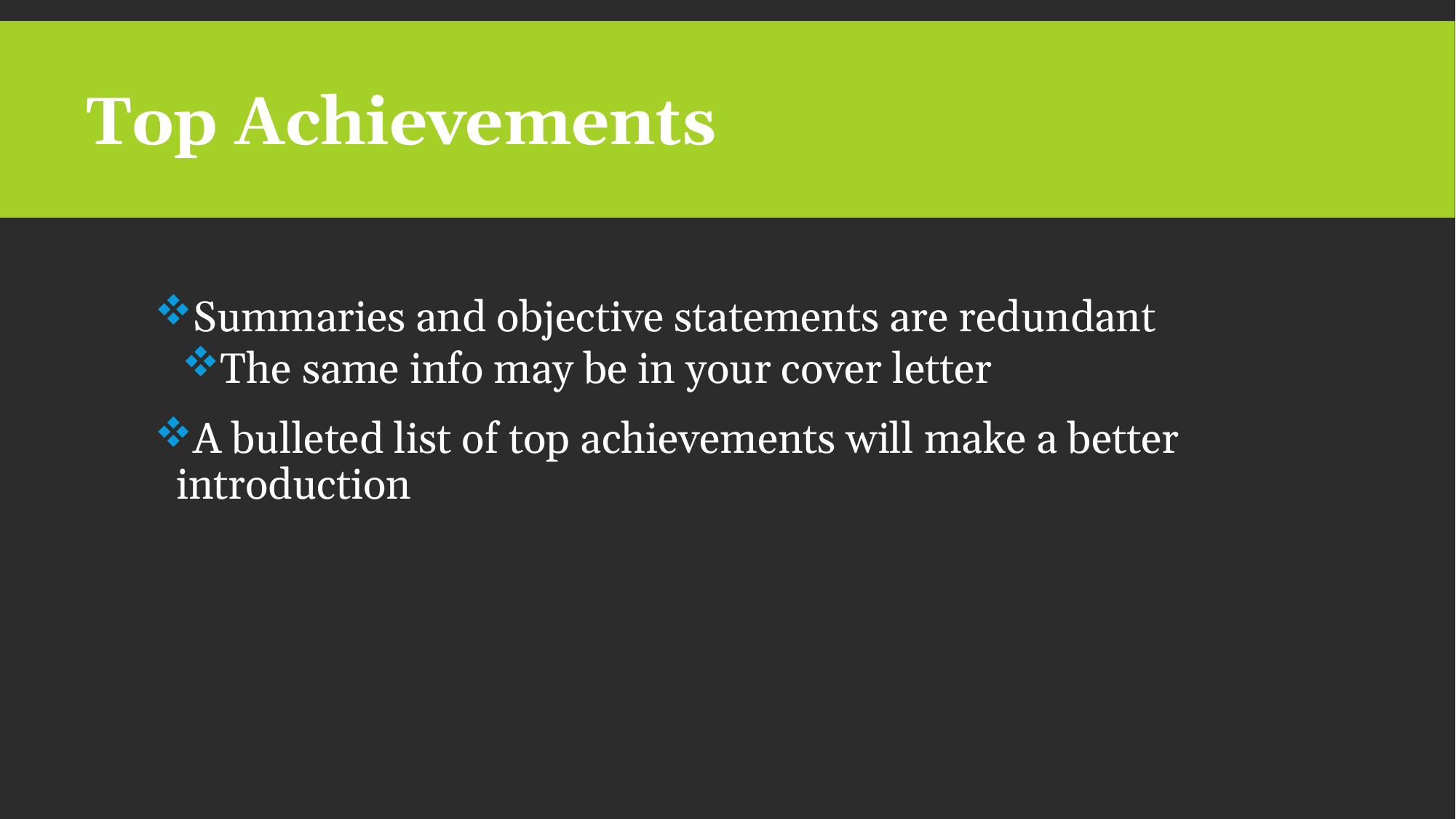

# Top Achievements
Summaries and objective statements are redundant
The same info may be in your cover letter
A bulleted list of top achievements will make a better introduction